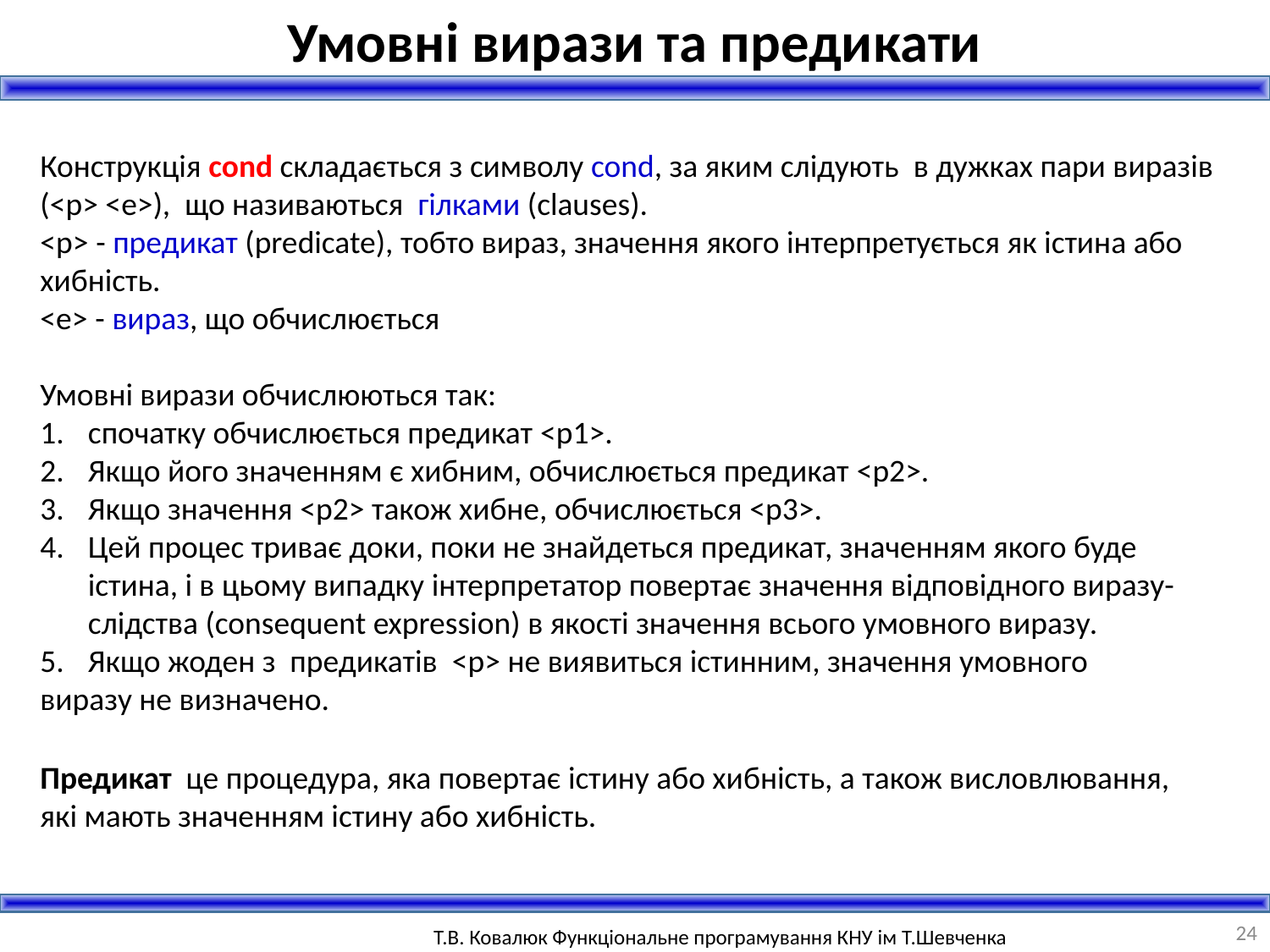

Умовні вирази та предикати
Конструкція cond складається з символу cond, за яким слідують  в дужках пари виразів (<p> <e>),  що називаються  гілками (clauses).
<p> - предикат (predicate), тобто вираз, значення якого інтерпретується як істина або хибність.
<e> - вираз, що обчислюється

Умовні вирази обчислюються так:
спочатку обчислюється предикат <p1>.
Якщо його значенням є хибним, обчислюється предикат <p2>.
Якщо значення <p2> також хибне, обчислюється <p3>.
Цей процес триває доки, поки не знайдеться предикат, значенням якого буде істина, і в цьому випадку інтерпретатор повертає значення відповідного виразу-слідства (consequent expression) в якості значення всього умовного виразу.
Якщо жоден з  предикатів  <p> не виявиться істинним, значення умовного
виразу не визначено.
Предикат  це процедура, яка повертає істину або хибність, а також висловлювання, які мають значенням істину або хибність.
24